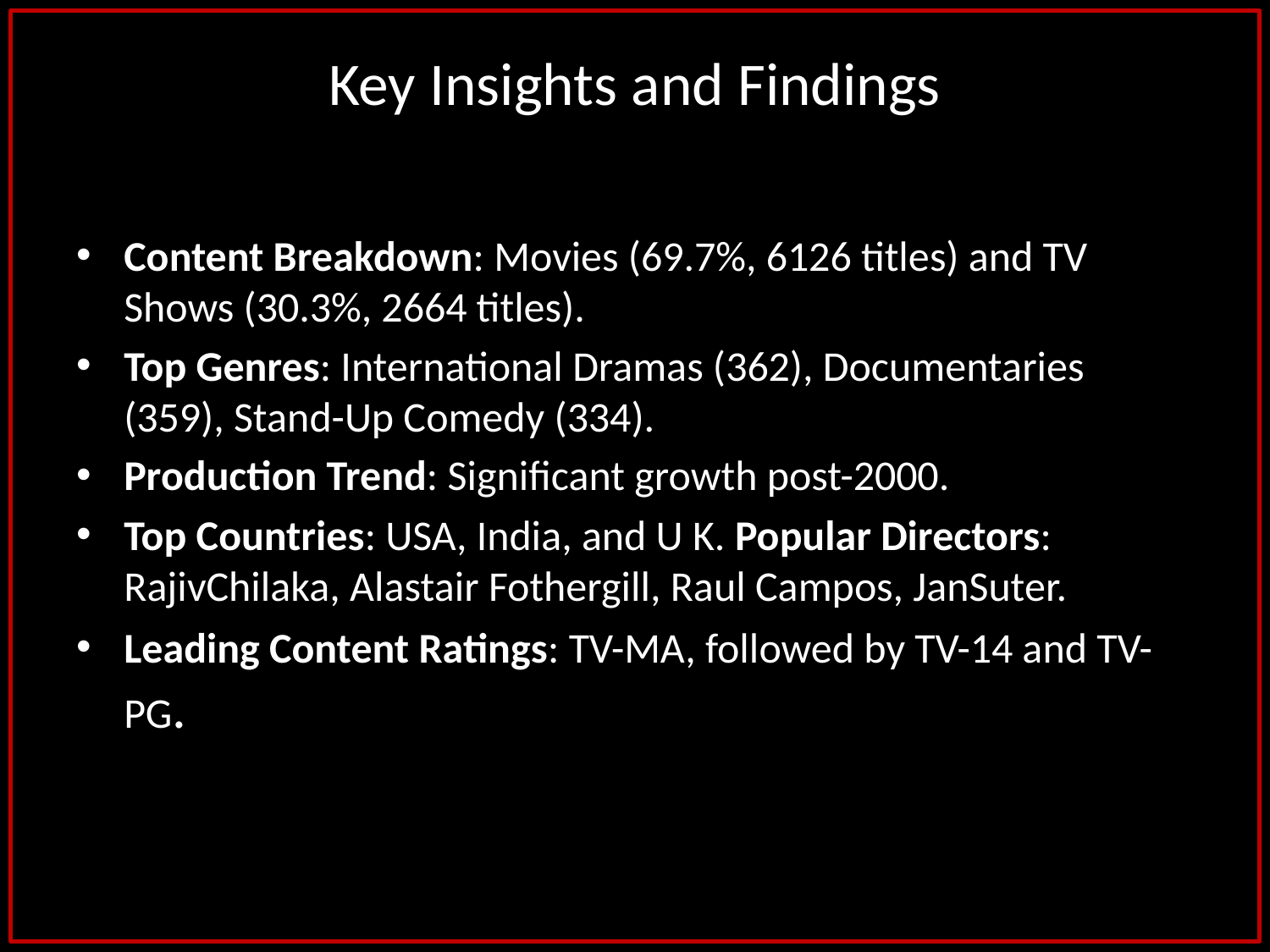

# Key Insights and Findings
Content Breakdown: Movies (69.7%, 6126 titles) and TV Shows (30.3%, 2664 titles).
Top Genres: International Dramas (362), Documentaries (359), Stand-Up Comedy (334).
Production Trend: Significant growth post-2000.
Top Countries: USA, India, and U K. Popular Directors: RajivChilaka, Alastair Fothergill, Raul Campos, JanSuter.
Leading Content Ratings: TV-MA, followed by TV-14 and TV-PG.